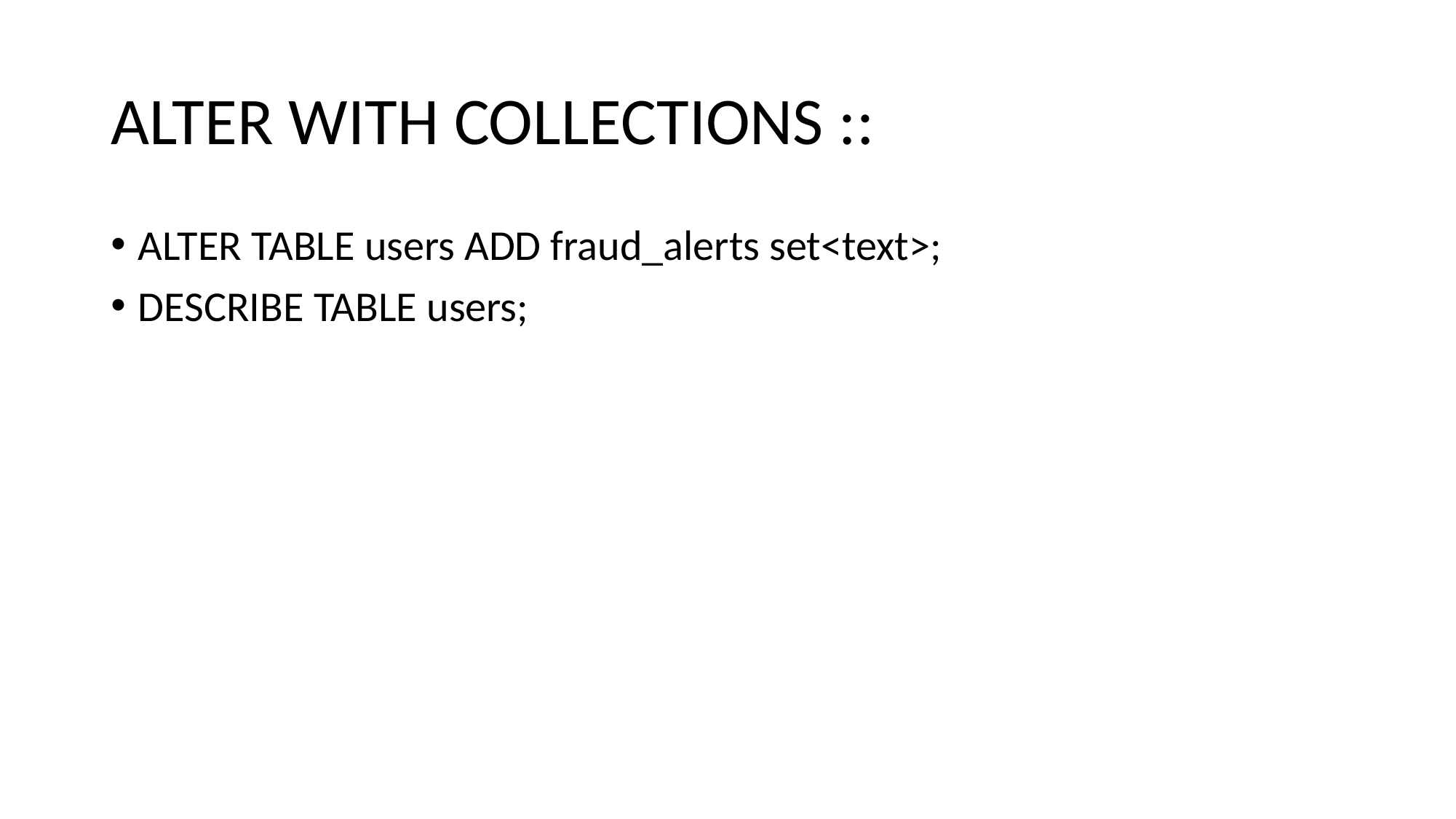

# ALTER WITH COLLECTIONS ::
ALTER TABLE users ADD fraud_alerts set<text>;
DESCRIBE TABLE users;